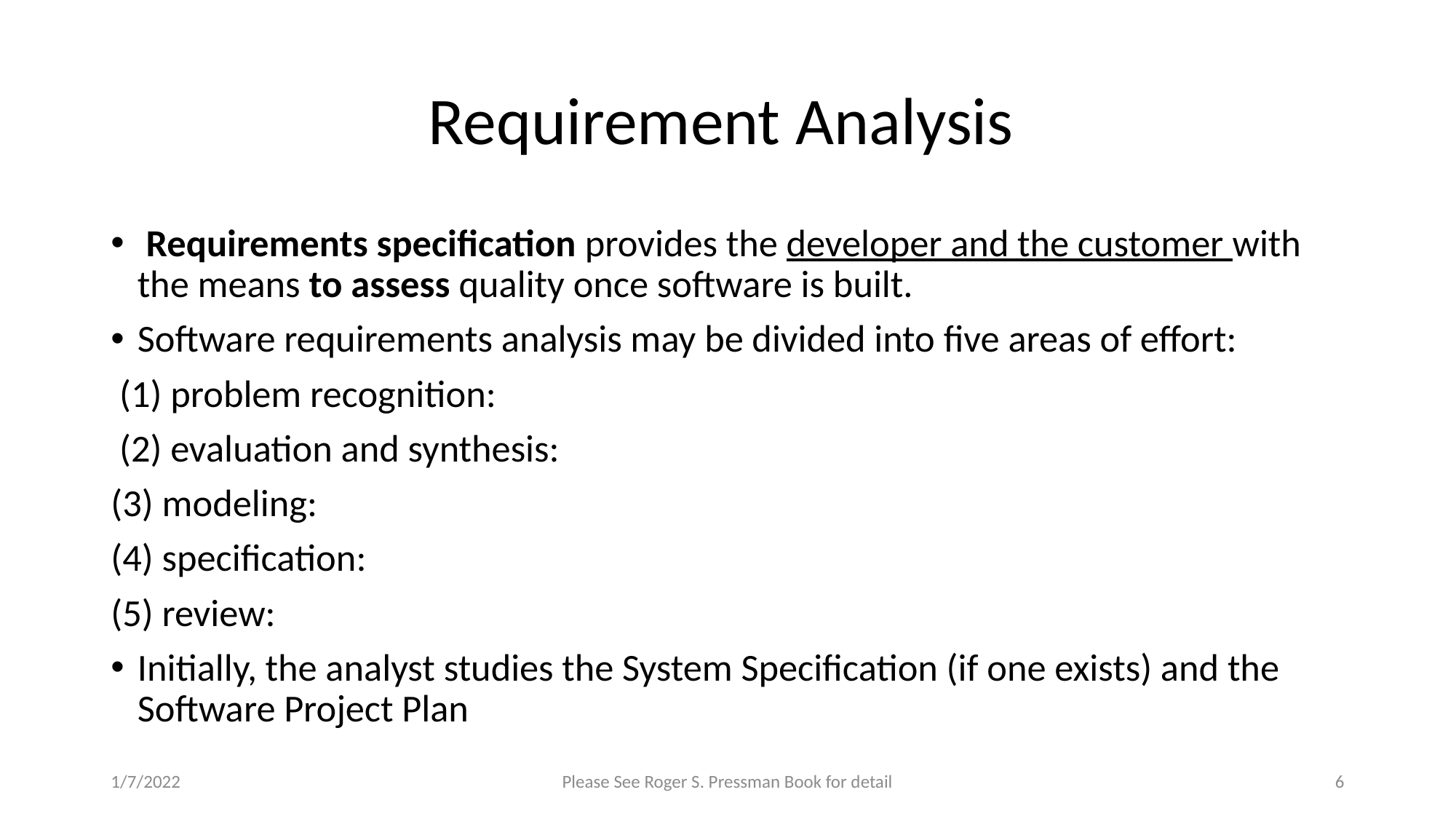

# Requirement Analysis
 Requirements specification provides the developer and the customer with the means to assess quality once software is built.
Software requirements analysis may be divided into five areas of effort:
 (1) problem recognition:
 (2) evaluation and synthesis:
(3) modeling:
(4) specification:
(5) review:
Initially, the analyst studies the System Specification (if one exists) and the Software Project Plan
1/7/2022
Please See Roger S. Pressman Book for detail
6